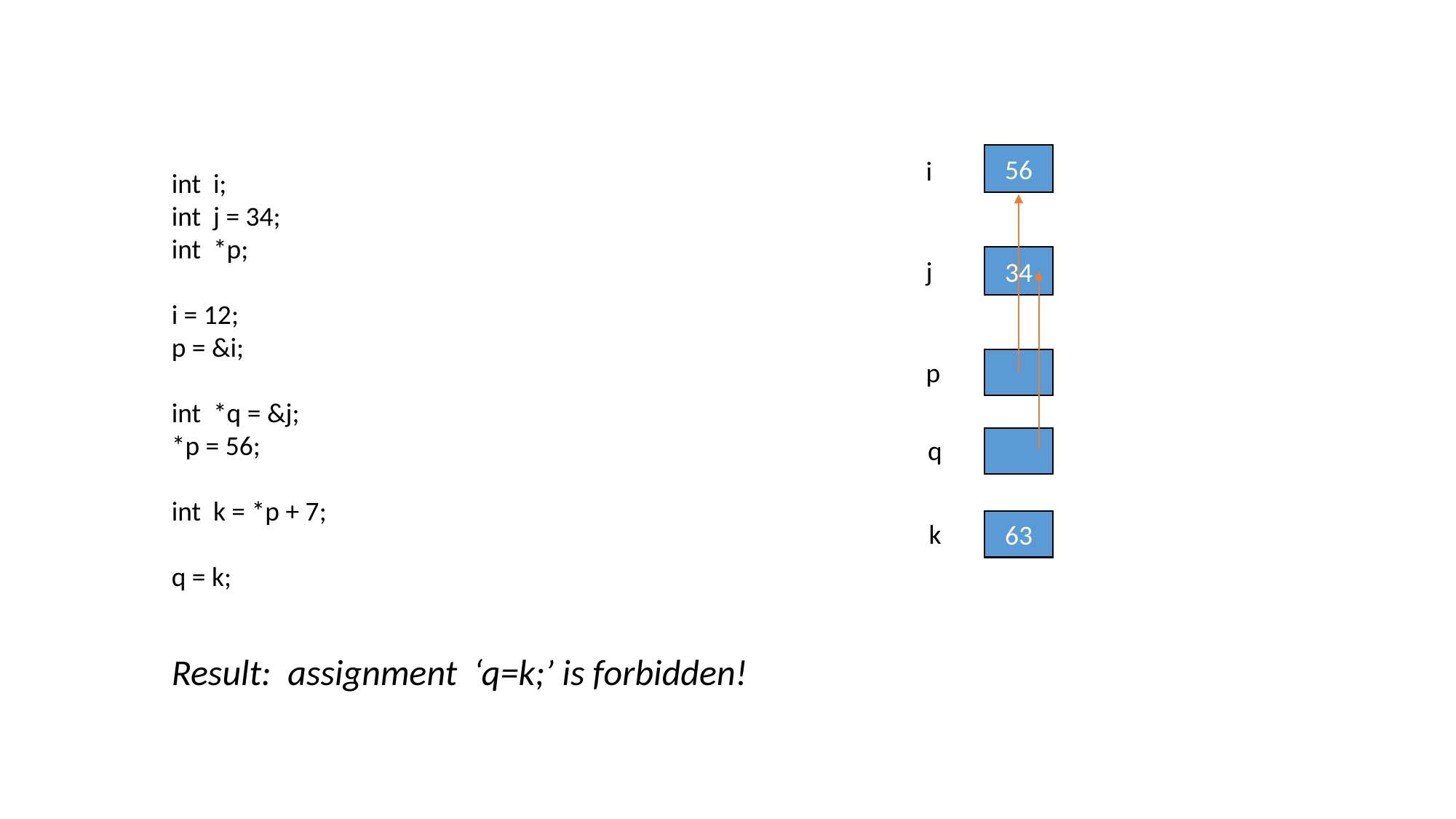

56
i
34
j
p

q

k
63
int  i;
int  j = 34;
int  *p;

i = 12;
p = &i;

int  *q = &j;
*p = 56;

int  k = *p + 7;

q = k;
Result:  assignment  ‘q=k;’ is forbidden!